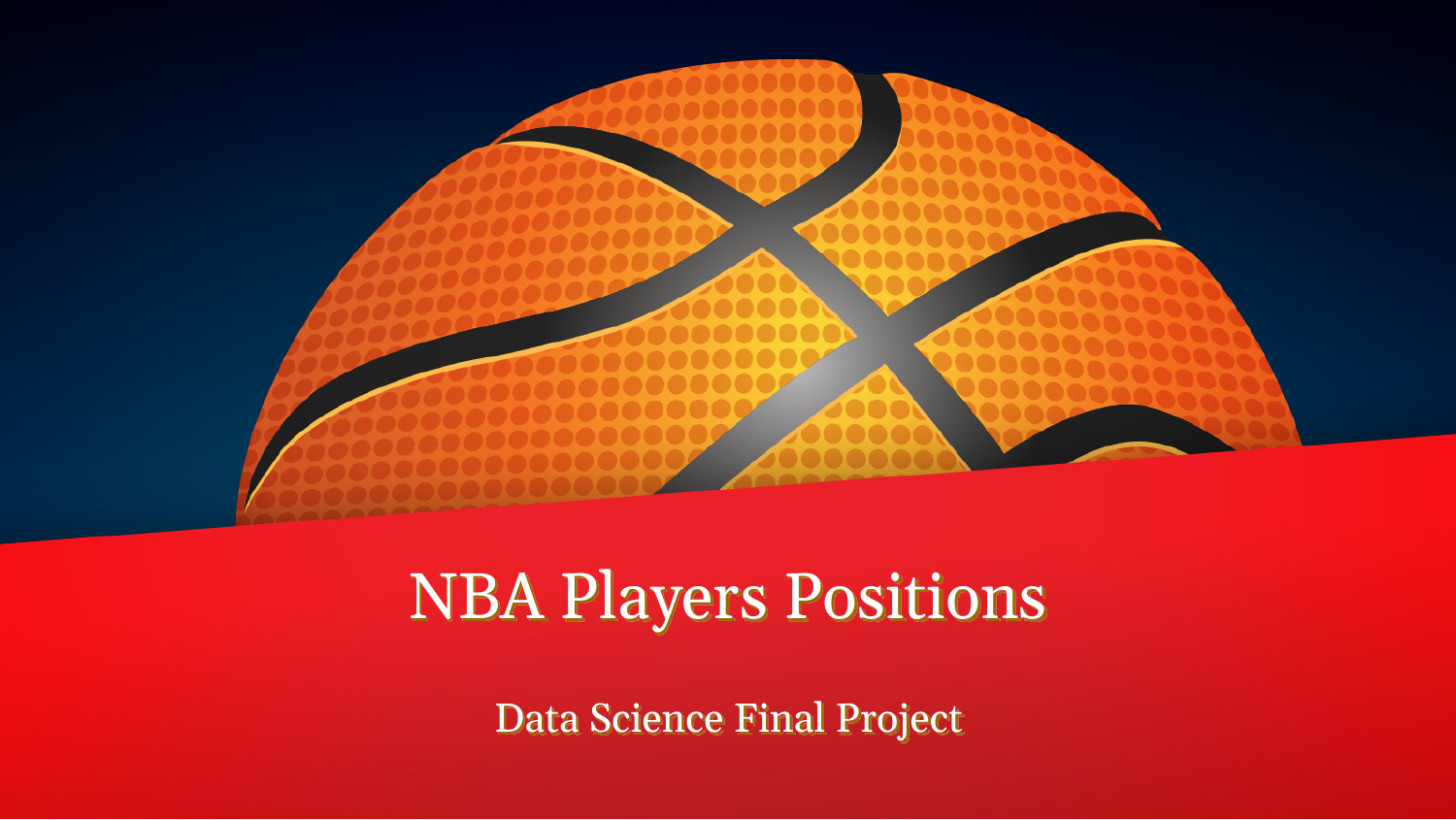

# NBA Players Positions
Data Science Final Project